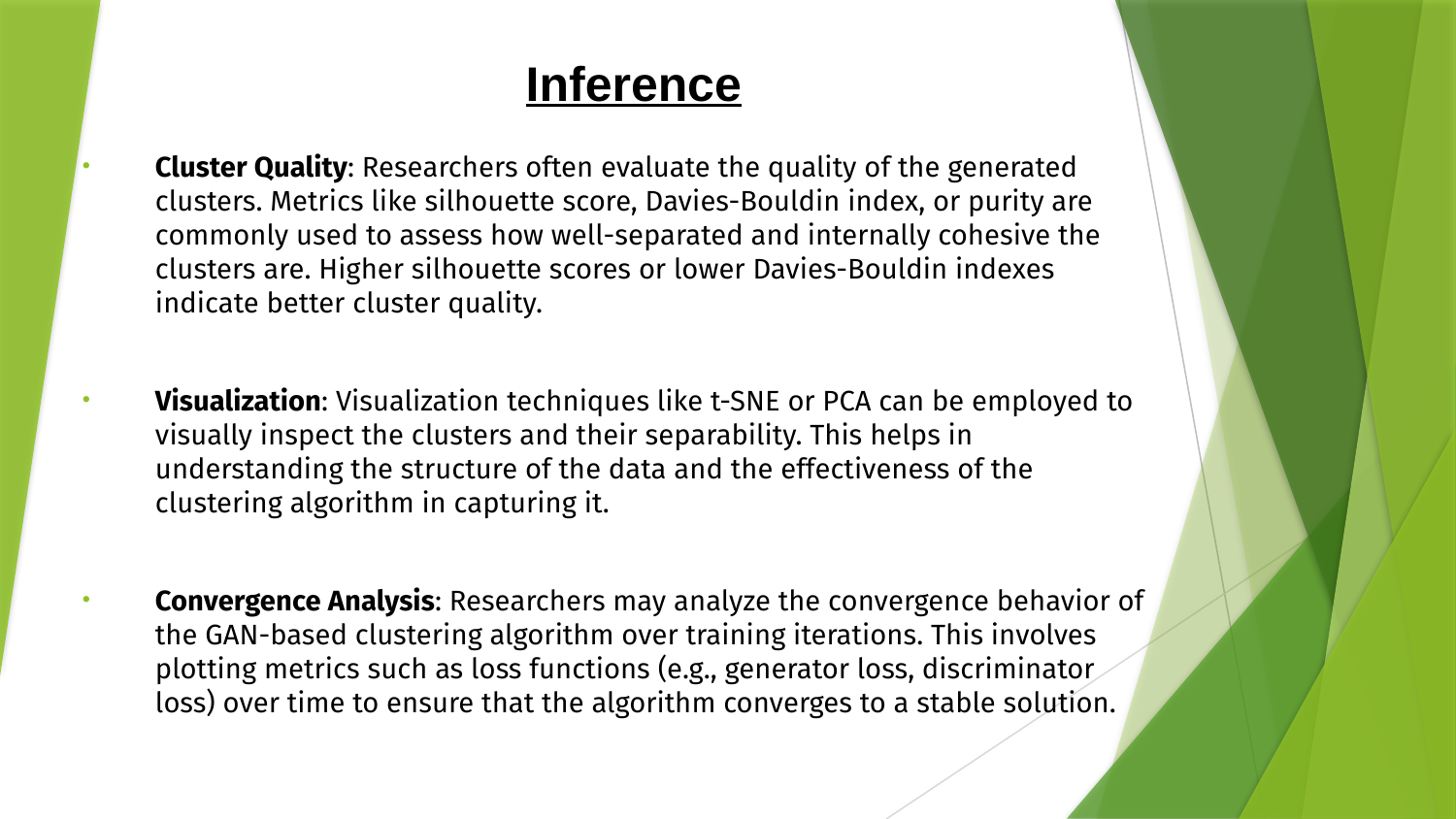

# Inference
Cluster Quality: Researchers often evaluate the quality of the generated clusters. Metrics like silhouette score, Davies-Bouldin index, or purity are commonly used to assess how well-separated and internally cohesive the clusters are. Higher silhouette scores or lower Davies-Bouldin indexes indicate better cluster quality.

Visualization: Visualization techniques like t-SNE or PCA can be employed to visually inspect the clusters and their separability. This helps in understanding the structure of the data and the effectiveness of the clustering algorithm in capturing it.

Convergence Analysis: Researchers may analyze the convergence behavior of the GAN-based clustering algorithm over training iterations. This involves plotting metrics such as loss functions (e.g., generator loss, discriminator loss) over time to ensure that the algorithm converges to a stable solution.